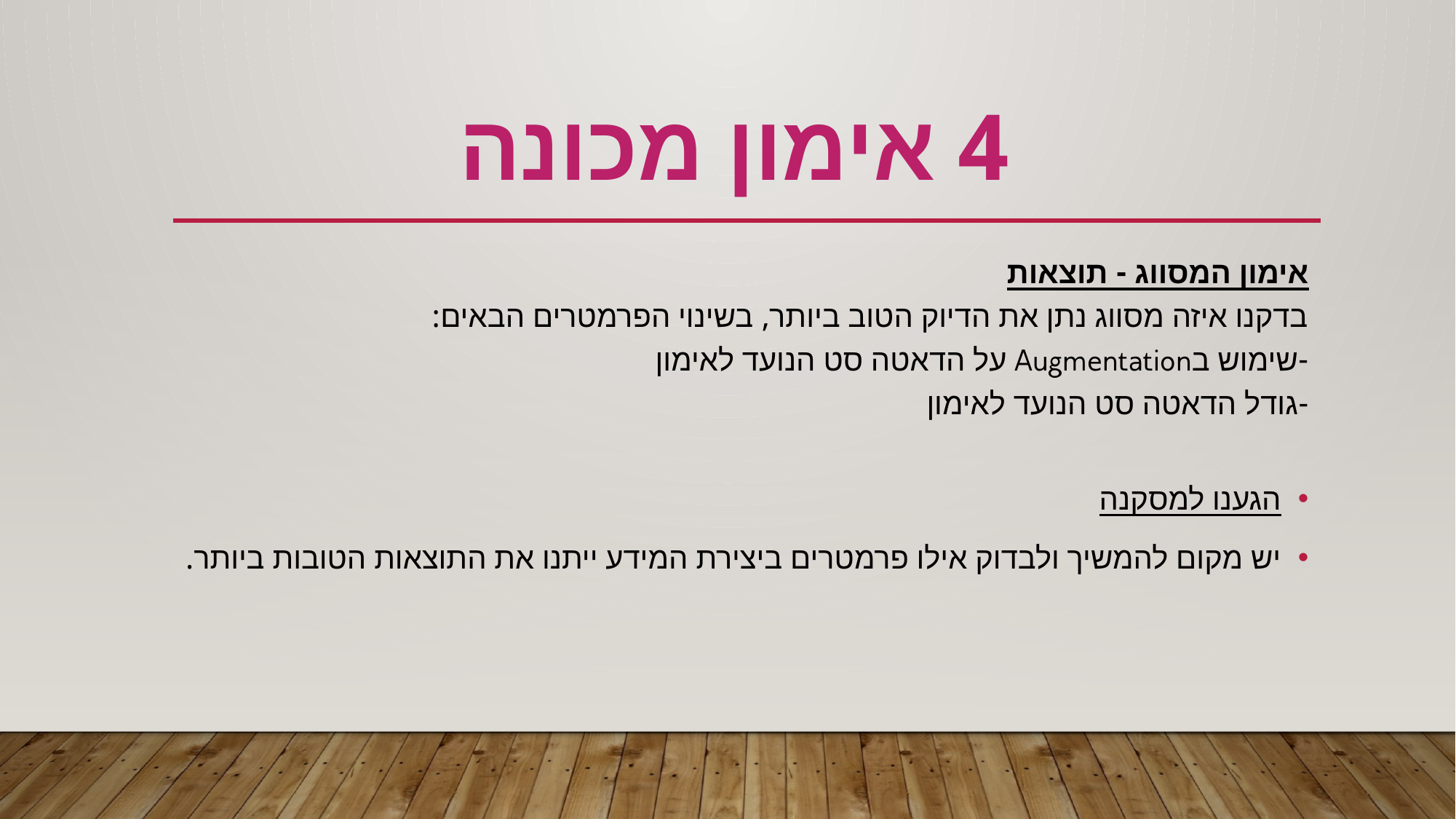

# 4 אימון מכונה
אימון המסווג - תוצאות
בדקנו איזה מסווג נתן את הדיוק הטוב ביותר, בשינוי הפרמטרים הבאים:
-שימוש בAugmentation על הדאטה סט הנועד לאימון
-גודל הדאטה סט הנועד לאימון
הגענו למסקנה
יש מקום להמשיך ולבדוק אילו פרמטרים ביצירת המידע ייתנו את התוצאות הטובות ביותר.